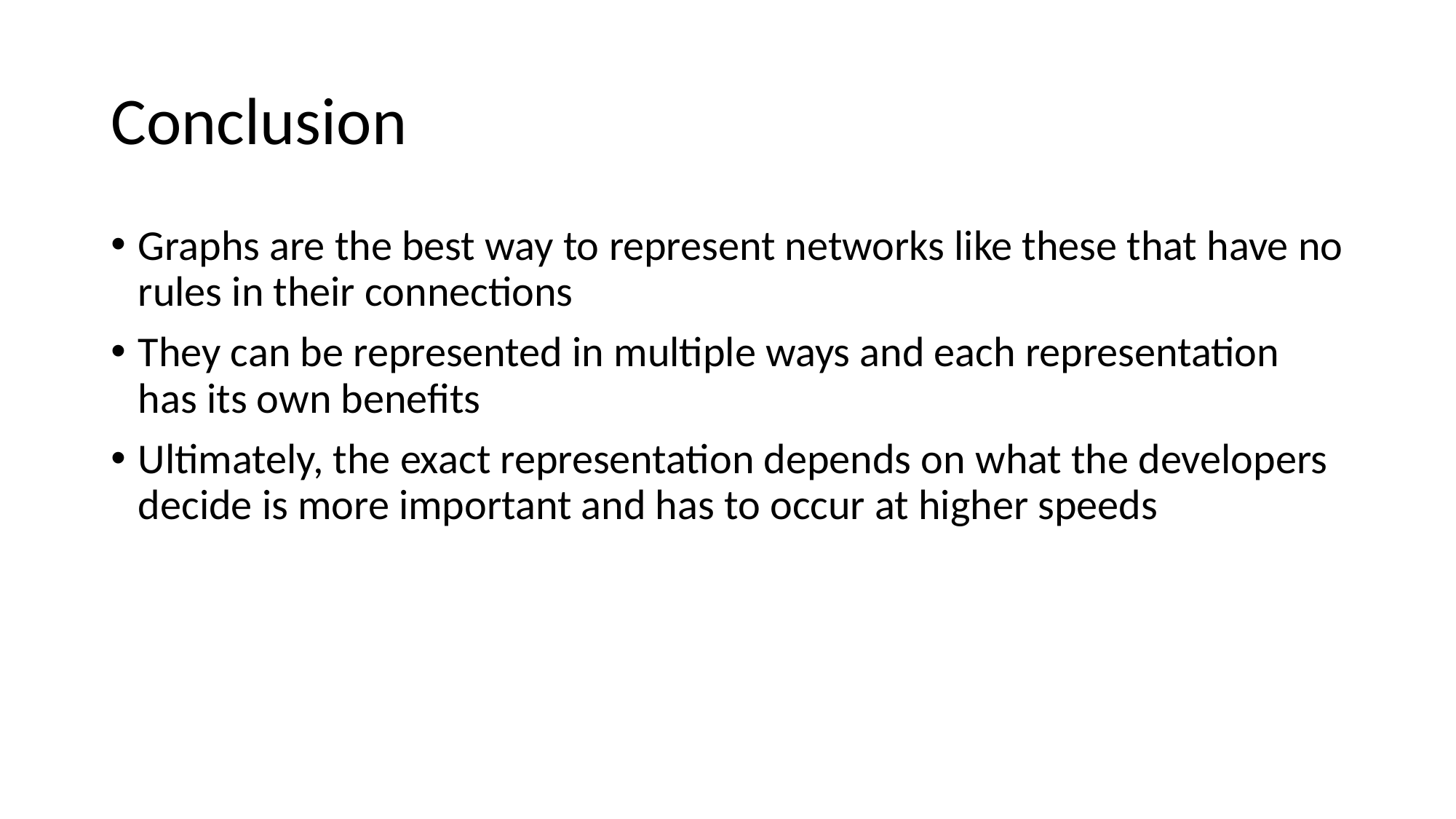

# Conclusion
Graphs are the best way to represent networks like these that have no rules in their connections
They can be represented in multiple ways and each representation has its own benefits
Ultimately, the exact representation depends on what the developers decide is more important and has to occur at higher speeds